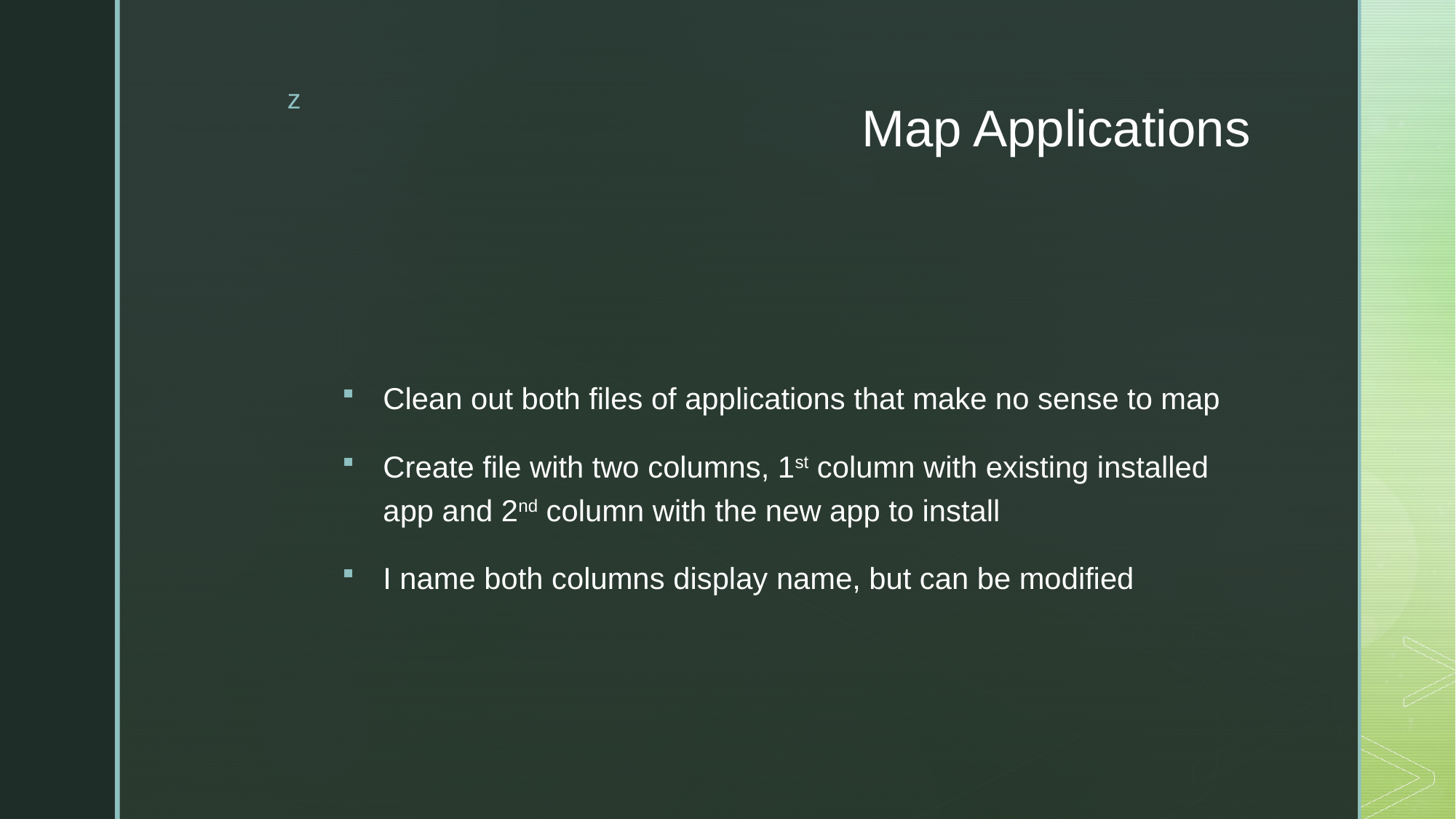

# Map Applications
Clean out both files of applications that make no sense to map
Create file with two columns, 1st column with existing installed app and 2nd column with the new app to install
I name both columns display name, but can be modified